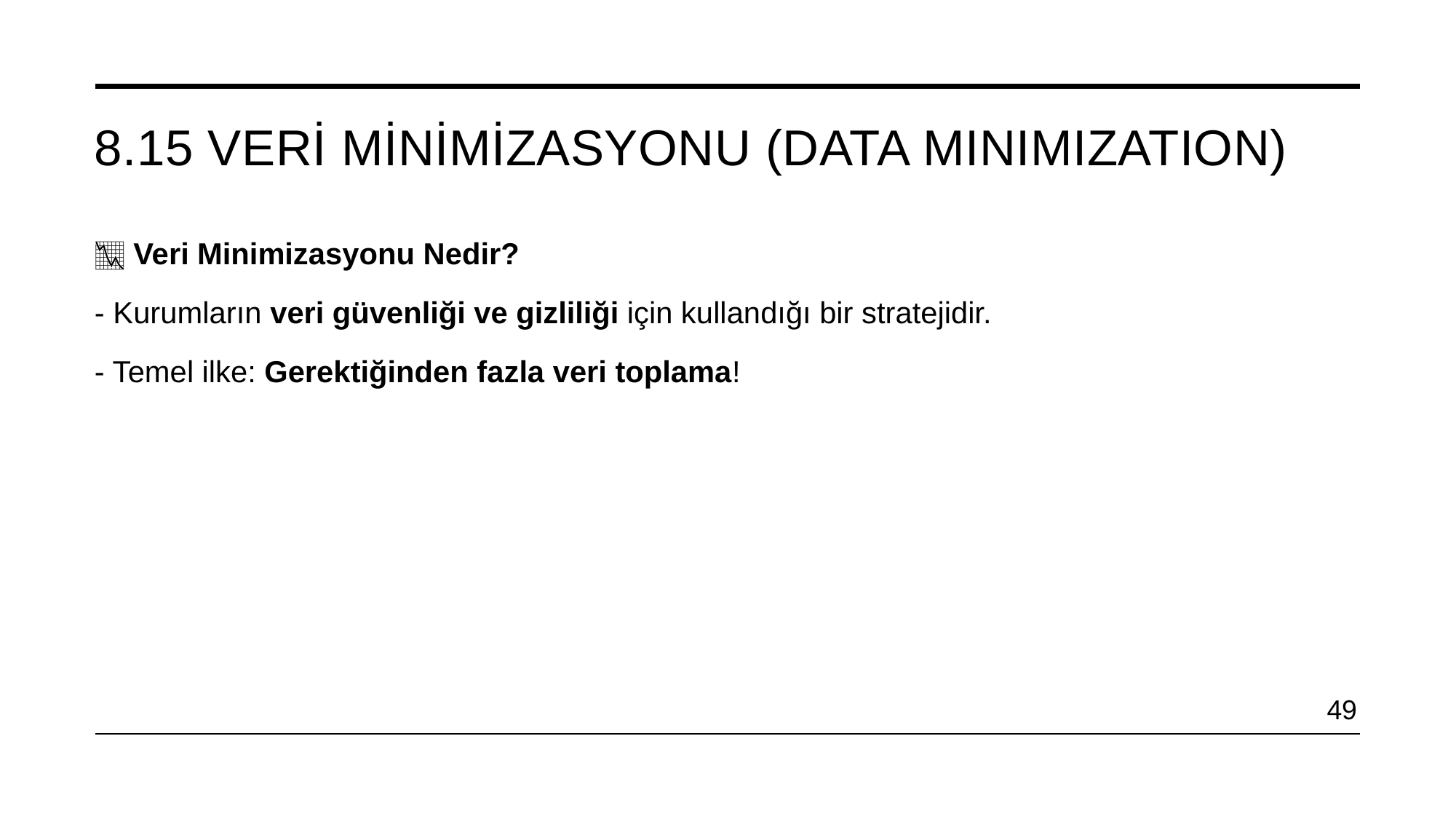

# 8.15 Veri Minimizasyonu (Data Mınımızatıon)
📉 Veri Minimizasyonu Nedir?
- Kurumların veri güvenliği ve gizliliği için kullandığı bir stratejidir.
- Temel ilke: Gerektiğinden fazla veri toplama!
49